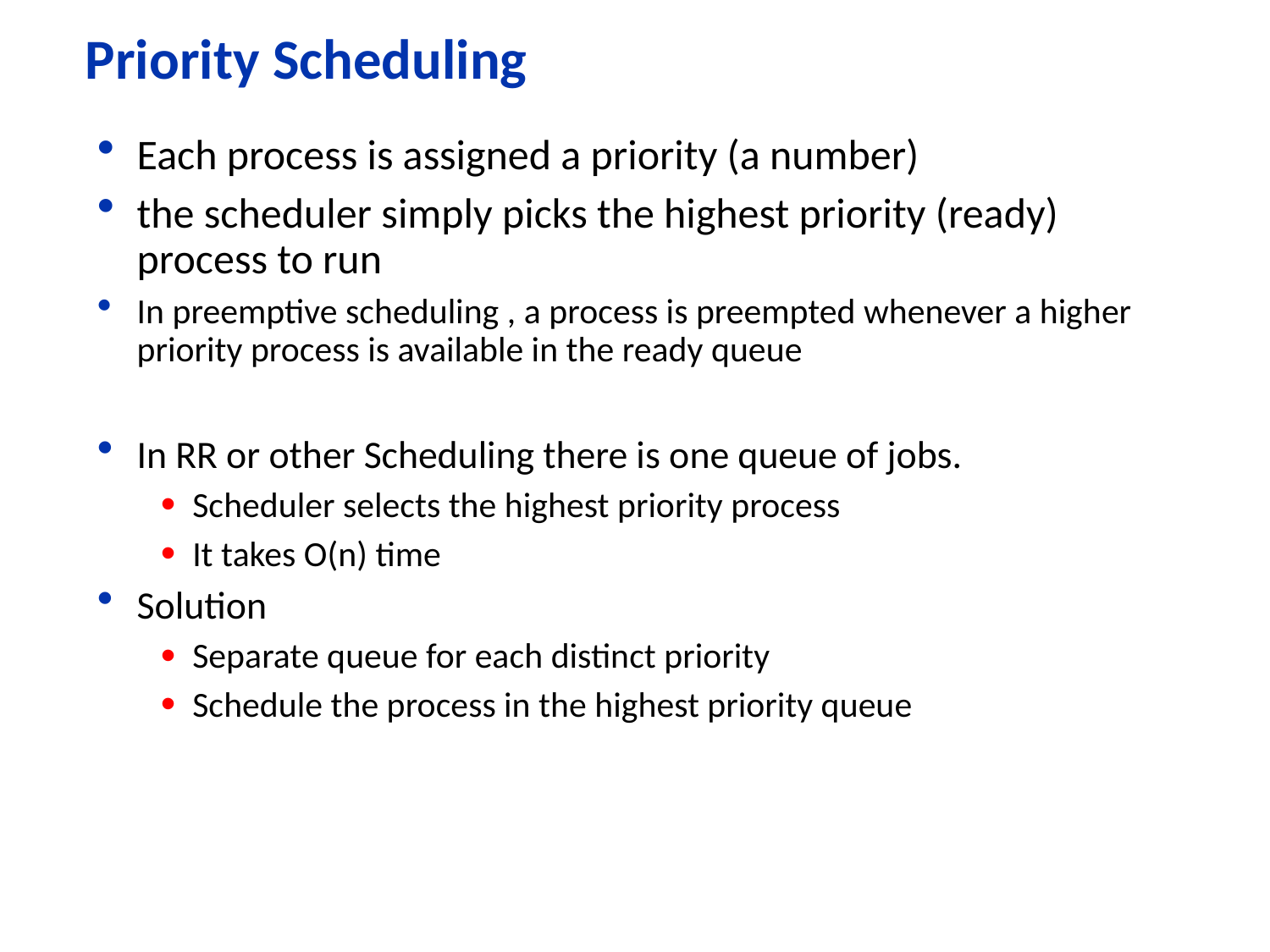

# Priority Scheduling
Each process is assigned a priority (a number)
the scheduler simply picks the highest priority (ready) process to run
In preemptive scheduling , a process is preempted whenever a higher priority process is available in the ready queue

In RR or other Scheduling there is one queue of jobs.
Scheduler selects the highest priority process
It takes O(n) time
Solution
Separate queue for each distinct priority
Schedule the process in the highest priority queue